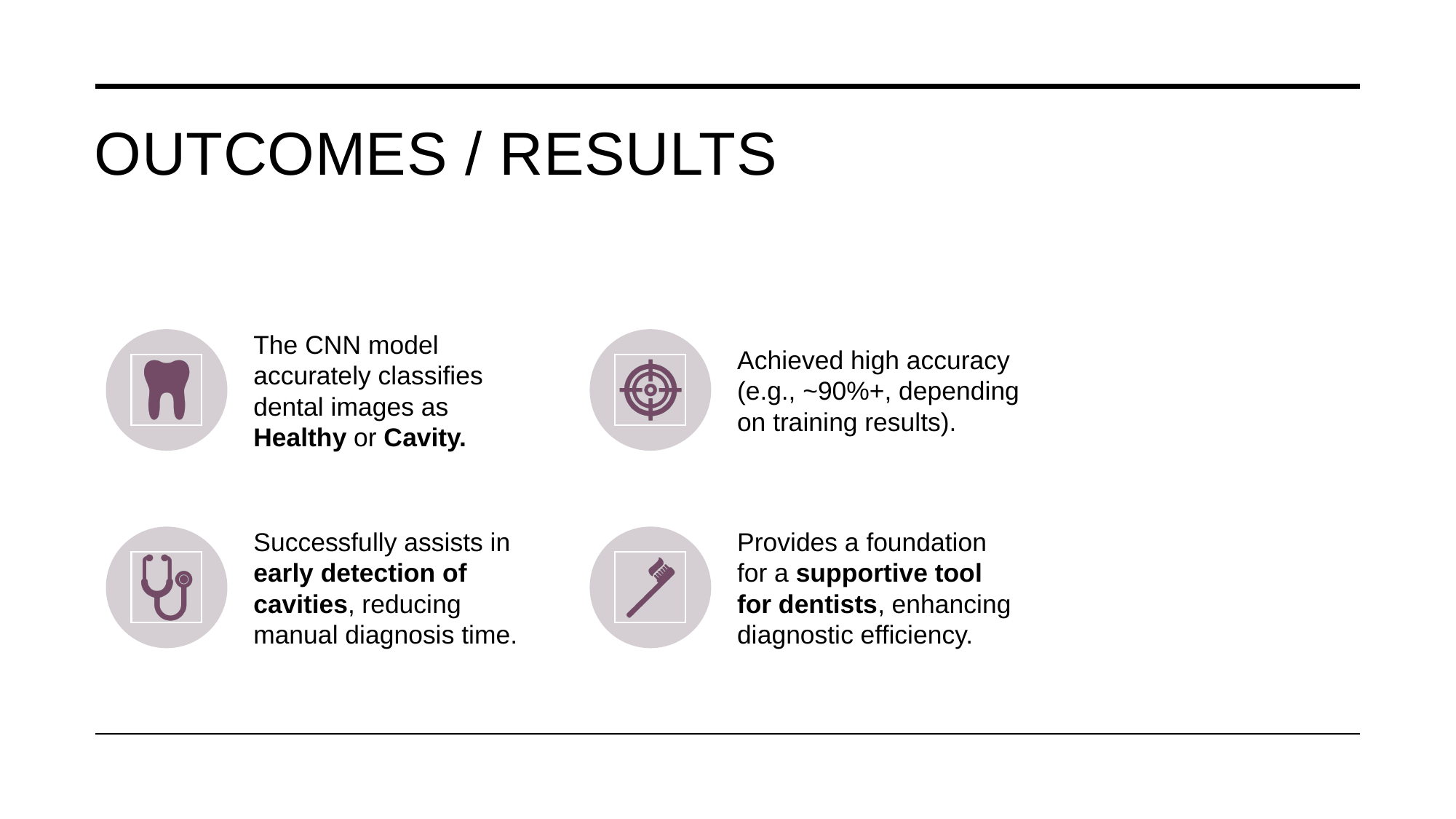

# Outcomes / Results
The CNN model accurately classifies dental images as Healthy or Cavity.
Achieved high accuracy (e.g., ~90%+, depending on training results).
Successfully assists in early detection of cavities, reducing manual diagnosis time.
Provides a foundation for a supportive tool for dentists, enhancing diagnostic efficiency.